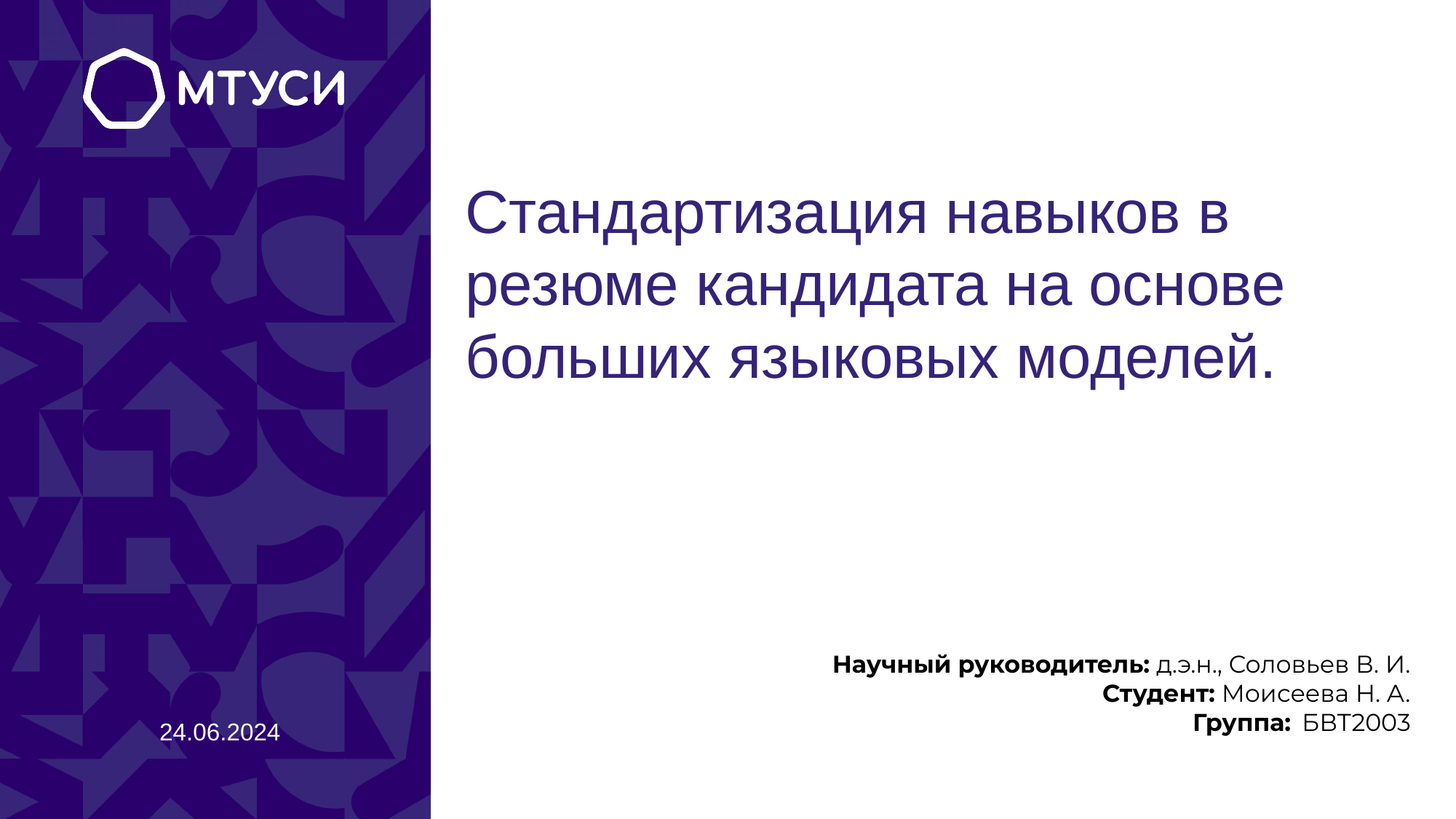

# Стандартизация навыков в резюме кандидата на основе больших языковых моделей.
Научный руководитель: д.э.н., Соловьев В. И.
Студент: Моисеева Н. А.
Группа: 	БВТ2003
24.06.2024